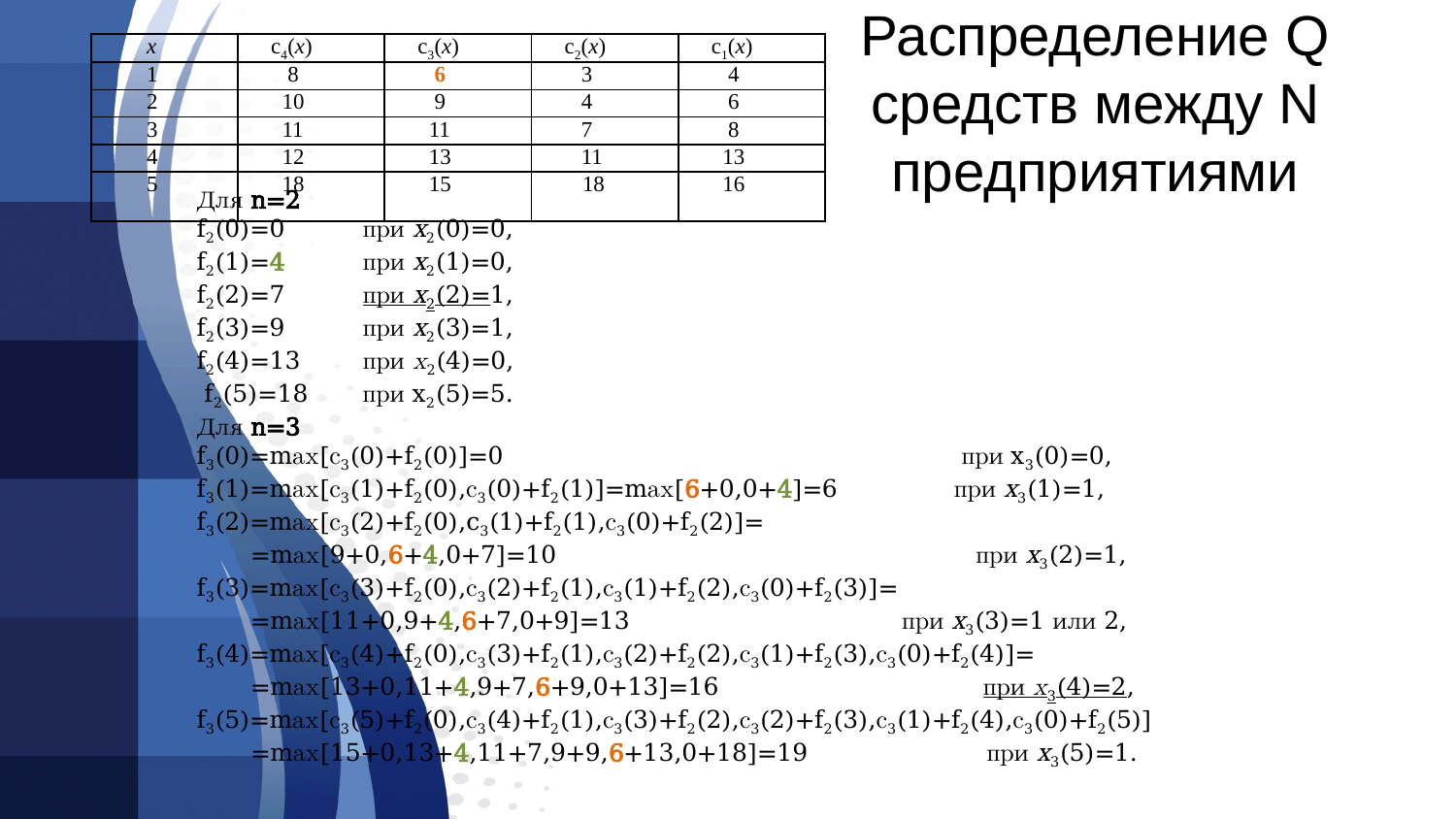

# Распределение Q средств между N предприятиями
| х | с4(х) | с3(х) | с2(х) | с1(х) |
| --- | --- | --- | --- | --- |
| 1 | 8 | 6 | 3 | 4 |
| 2 | 10 | 9 | 4 | 6 |
| 3 | 11 | 11 | 7 | 8 |
| 4 | 12 | 13 | 11 | 13 |
| 5 | 18 | 15 | 18 | 16 |
Для n=2
f2(0)=0          при x2(0)=0,
f2(1)=4          при x2(1)=0,
f2(2)=7          при x2(2)=1,
f2(3)=9          при x2(3)=1,
f2(4)=13        при х2(4)=0,
 f2(5)=18       при x2(5)=5.
Для n=3
f3(0)=mах[с3(0)+f2(0)]=0                                                           при x3(0)=0,
f3(1)=mах[с3(1)+f2(0),с3(0)+f2(1)]=mах[6+0,0+4]=6               при x3(1)=1,
f3(2)=mах[с3(2)+f2(0),c3(1)+f2(1),с3(0)+f2(2)]=
       =mах[9+0,6+4,0+7]=10                                                      при x3(2)=1,
f3(3)=mах[с3(3)+f2(0),с3(2)+f2(1),с3(1)+f2(2),с3(0)+f2(3)]=
       =mах[11+0,9+4,6+7,0+9]=13                                   при x3(3)=1 или 2,
f3(4)=mах[с3(4)+f2(0),с3(3)+f2(1),с3(2)+f2(2),с3(1)+f2(3),с3(0)+f2(4)]=
       =mах[13+0,11+4,9+7,6+9,0+13]=16                                  при х3(4)=2,
f3(5)=mах[с3(5)+f2(0),с3(4)+f2(1),с3(3)+f2(2),с3(2)+f2(3),с3(1)+f2(4),с3(0)+f2(5)]
       =mах[15+0,13+4,11+7,9+9,6+13,0+18]=19                       при x3(5)=1.